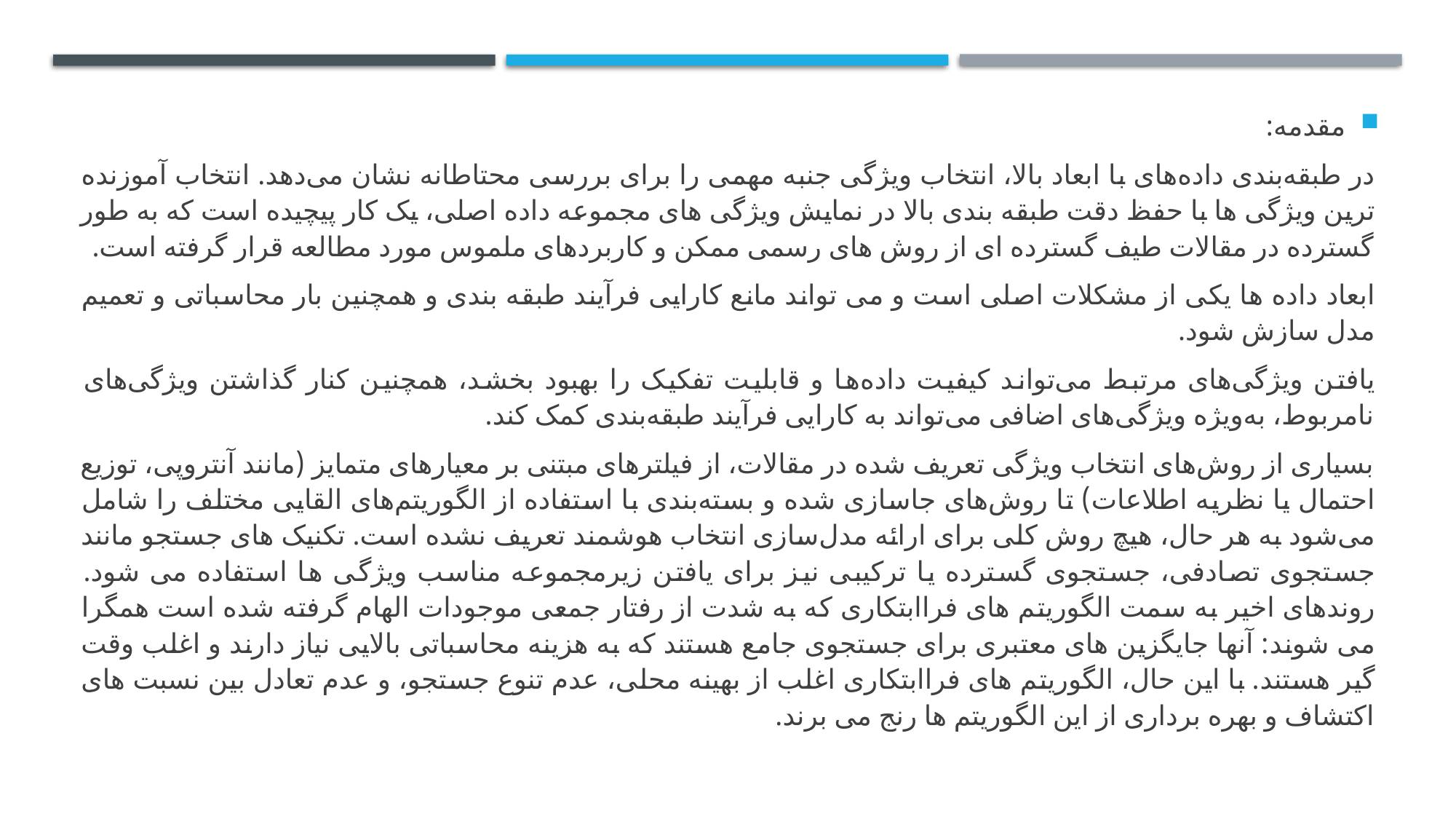

مقدمه:
در طبقه‌بندی داده‌های با ابعاد بالا، انتخاب ویژگی جنبه مهمی را برای بررسی محتاطانه نشان می‌دهد. انتخاب آموزنده ترین ویژگی ها با حفظ دقت طبقه بندی بالا در نمایش ویژگی های مجموعه داده اصلی، یک کار پیچیده است که به طور گسترده در مقالات طیف گسترده ای از روش های رسمی ممکن و کاربردهای ملموس مورد مطالعه قرار گرفته است.
ابعاد داده ها یکی از مشکلات اصلی است و می تواند مانع کارایی فرآیند طبقه بندی و همچنین بار محاسباتی و تعمیم مدل سازش شود.
یافتن ویژگی‌های مرتبط می‌تواند کیفیت داده‌ها و قابلیت تفکیک را بهبود بخشد، همچنین کنار گذاشتن ویژگی‌های نامربوط، به‌ویژه ویژگی‌های اضافی می‌تواند به کارایی فرآیند طبقه‌بندی کمک کند.
بسیاری از روش‌های انتخاب ویژگی تعریف شده در مقالات، از فیلترهای مبتنی بر معیارهای متمایز (مانند آنتروپی، توزیع احتمال یا نظریه اطلاعات) تا روش‌های جاسازی شده و بسته‌بندی با استفاده از الگوریتم‌های القایی مختلف را شامل می‌شود به هر حال، هیچ روش کلی برای ارائه مدل‌سازی انتخاب هوشمند تعریف نشده است. تکنیک های جستجو مانند جستجوی تصادفی، جستجوی گسترده یا ترکیبی نیز برای یافتن زیرمجموعه مناسب ویژگی ها استفاده می شود. روندهای اخیر به سمت الگوریتم های فراابتکاری که به شدت از رفتار جمعی موجودات الهام گرفته شده است همگرا می شوند: آنها جایگزین های معتبری برای جستجوی جامع هستند که به هزینه محاسباتی بالایی نیاز دارند و اغلب وقت گیر هستند. با این حال، الگوریتم های فراابتکاری اغلب از بهینه محلی، عدم تنوع جستجو، و عدم تعادل بین نسبت های اکتشاف و بهره برداری از این الگوریتم ها رنج می برند.